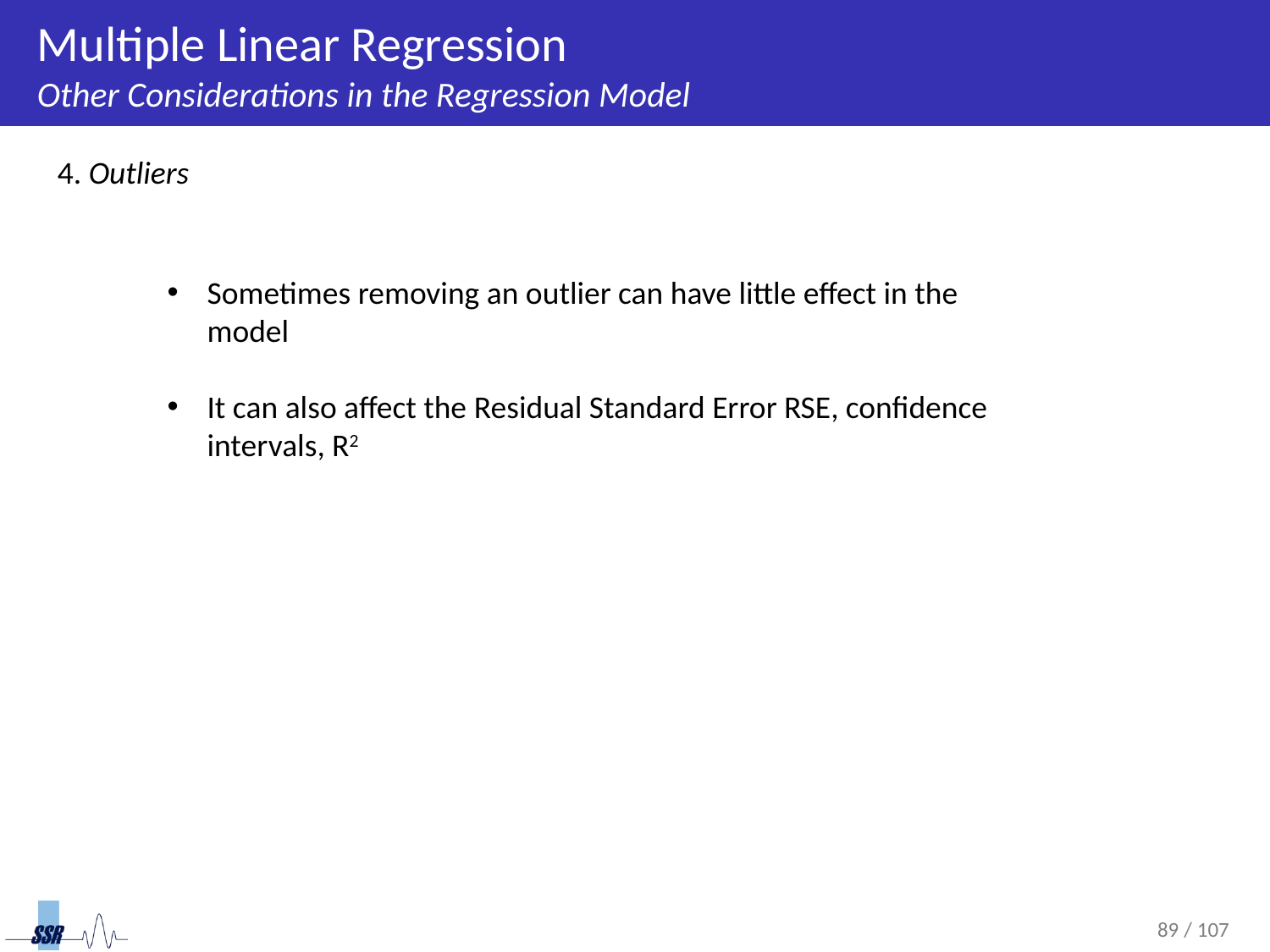

# Multiple Linear Regression Other Considerations in the Regression Model
4. Outliers
Sometimes removing an outlier can have little effect in the model

It can also affect the Residual Standard Error RSE, confidence intervals, R2